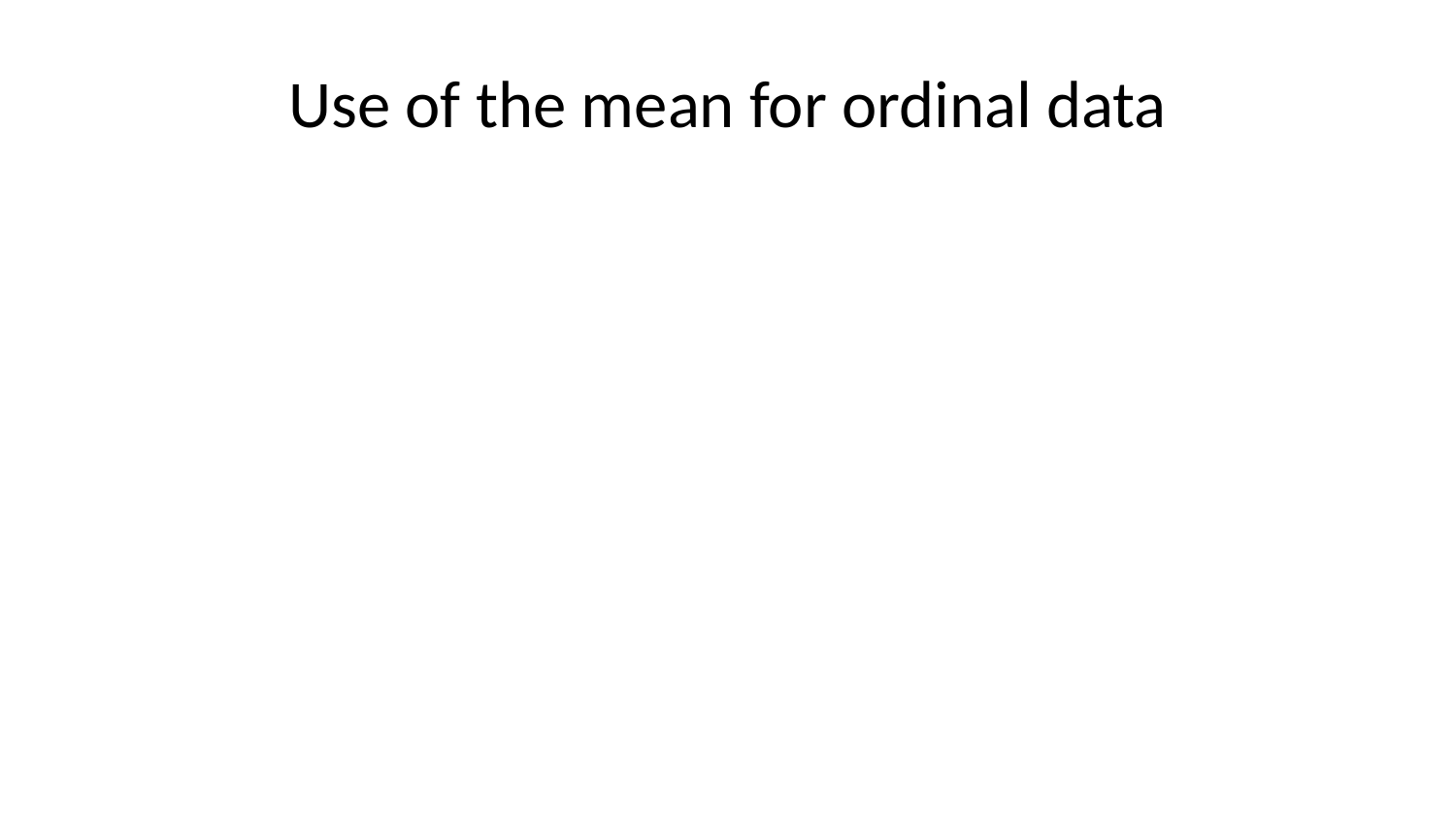

# Use of the mean for ordinal data